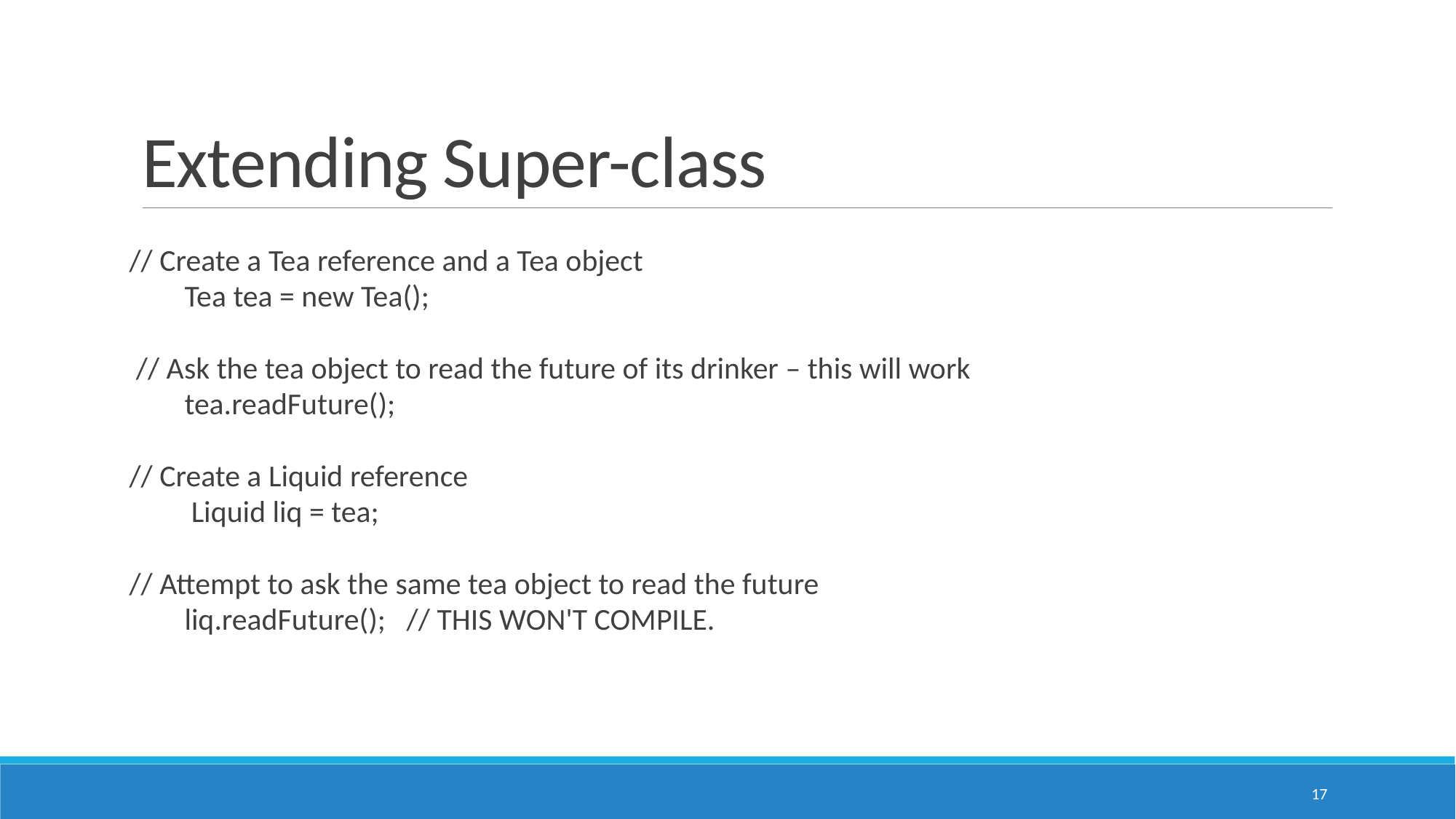

# Extending Super-class
// Create a Tea reference and a Tea object
        Tea tea = new Tea();

 // Ask the tea object to read the future of its drinker – this will work
        tea.readFuture();

// Create a Liquid reference
         Liquid liq = tea;

// Attempt to ask the same tea object to read the future
        liq.readFuture();   // THIS WON'T COMPILE.
17